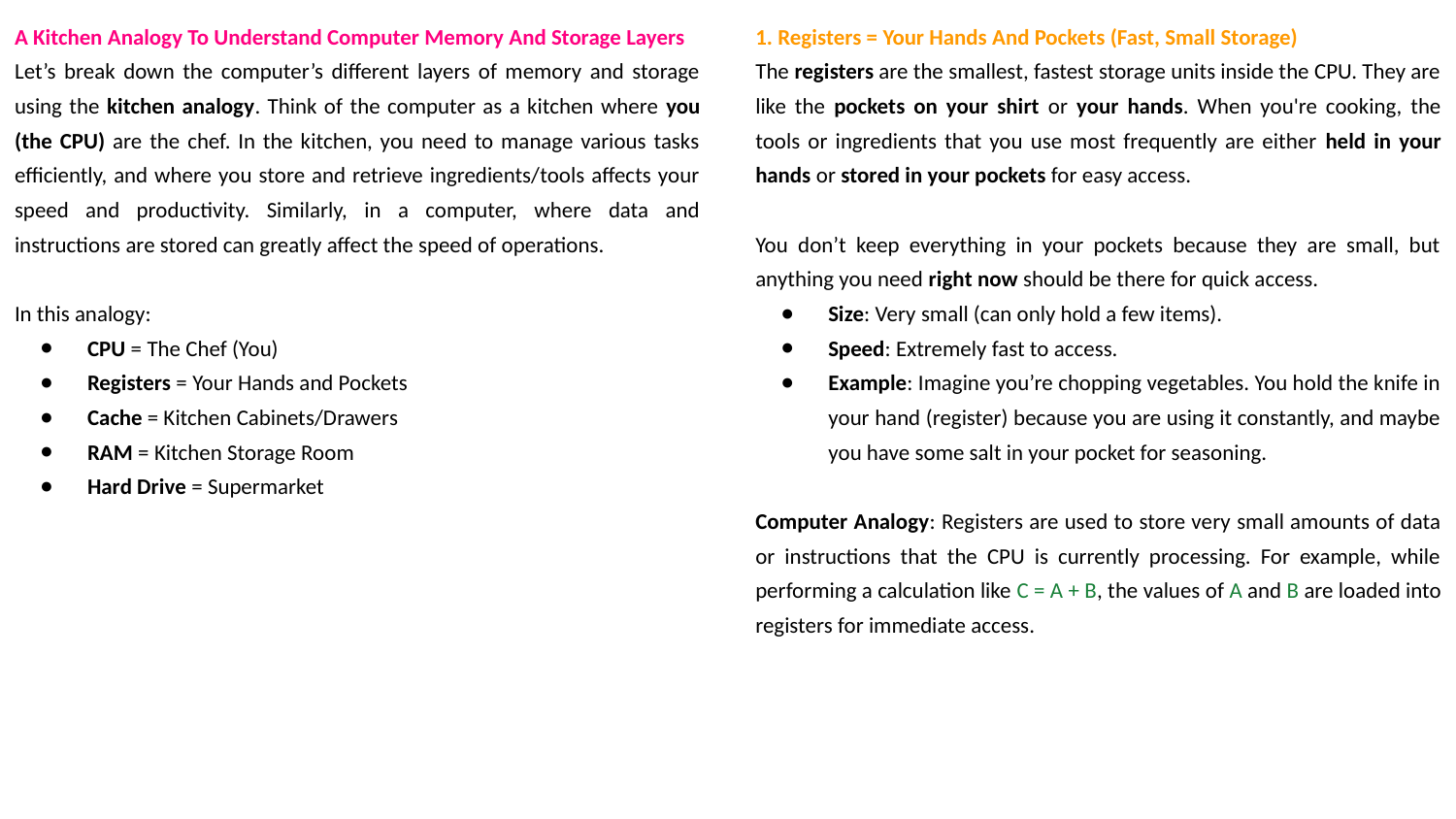

1. Registers = Your Hands And Pockets (Fast, Small Storage)
The registers are the smallest, fastest storage units inside the CPU. They are like the pockets on your shirt or your hands. When you're cooking, the tools or ingredients that you use most frequently are either held in your hands or stored in your pockets for easy access.

You don’t keep everything in your pockets because they are small, but anything you need right now should be there for quick access.
Size: Very small (can only hold a few items).
Speed: Extremely fast to access.
Example: Imagine you’re chopping vegetables. You hold the knife in your hand (register) because you are using it constantly, and maybe you have some salt in your pocket for seasoning.

Computer Analogy: Registers are used to store very small amounts of data or instructions that the CPU is currently processing. For example, while performing a calculation like C = A + B, the values of A and B are loaded into registers for immediate access.
A Kitchen Analogy To Understand Computer Memory And Storage Layers
Let’s break down the computer’s different layers of memory and storage using the kitchen analogy. Think of the computer as a kitchen where you (the CPU) are the chef. In the kitchen, you need to manage various tasks efficiently, and where you store and retrieve ingredients/tools affects your speed and productivity. Similarly, in a computer, where data and instructions are stored can greatly affect the speed of operations.

In this analogy:
CPU = The Chef (You)
Registers = Your Hands and Pockets
Cache = Kitchen Cabinets/Drawers
RAM = Kitchen Storage Room
Hard Drive = Supermarket